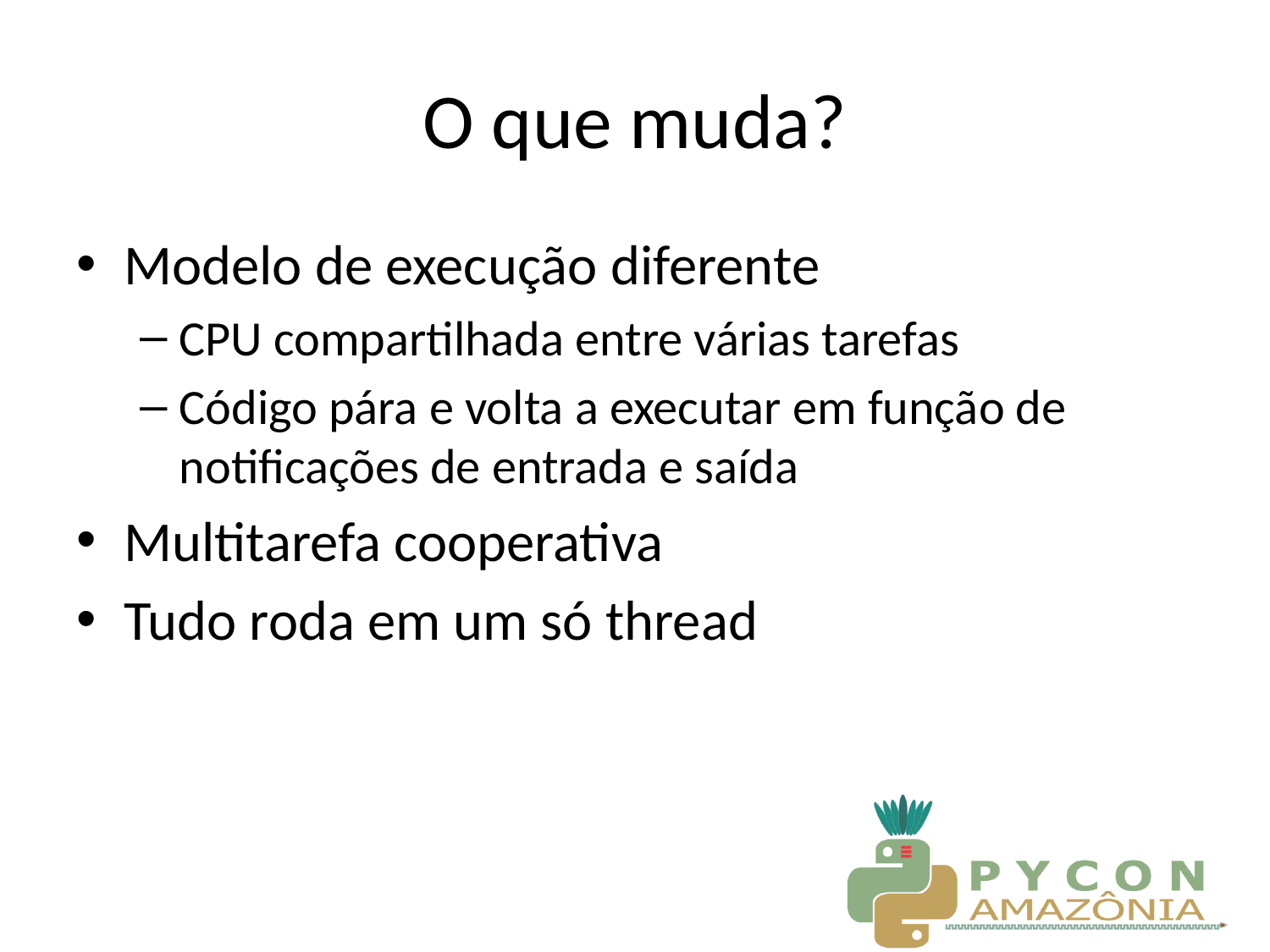

# O que muda?
Modelo de execução diferente
CPU compartilhada entre várias tarefas
Código pára e volta a executar em função de notificações de entrada e saída
Multitarefa cooperativa
Tudo roda em um só thread